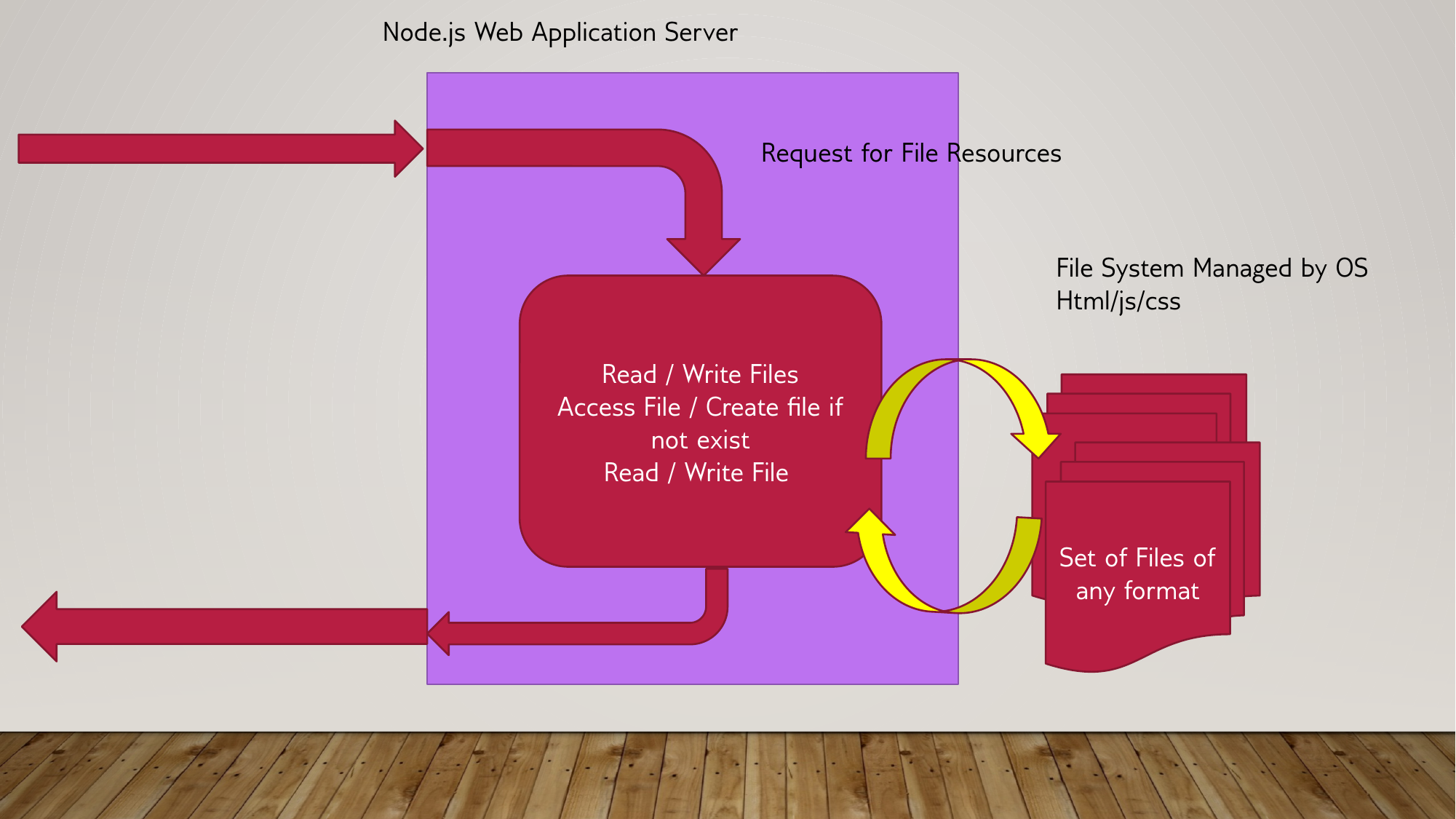

Node.js Web Application Server

Request for File Resources
File System Managed by OS
Html/js/css
Read / Write Files
Access File / Create file if not exist
Read / Write File

Set of Files of any format